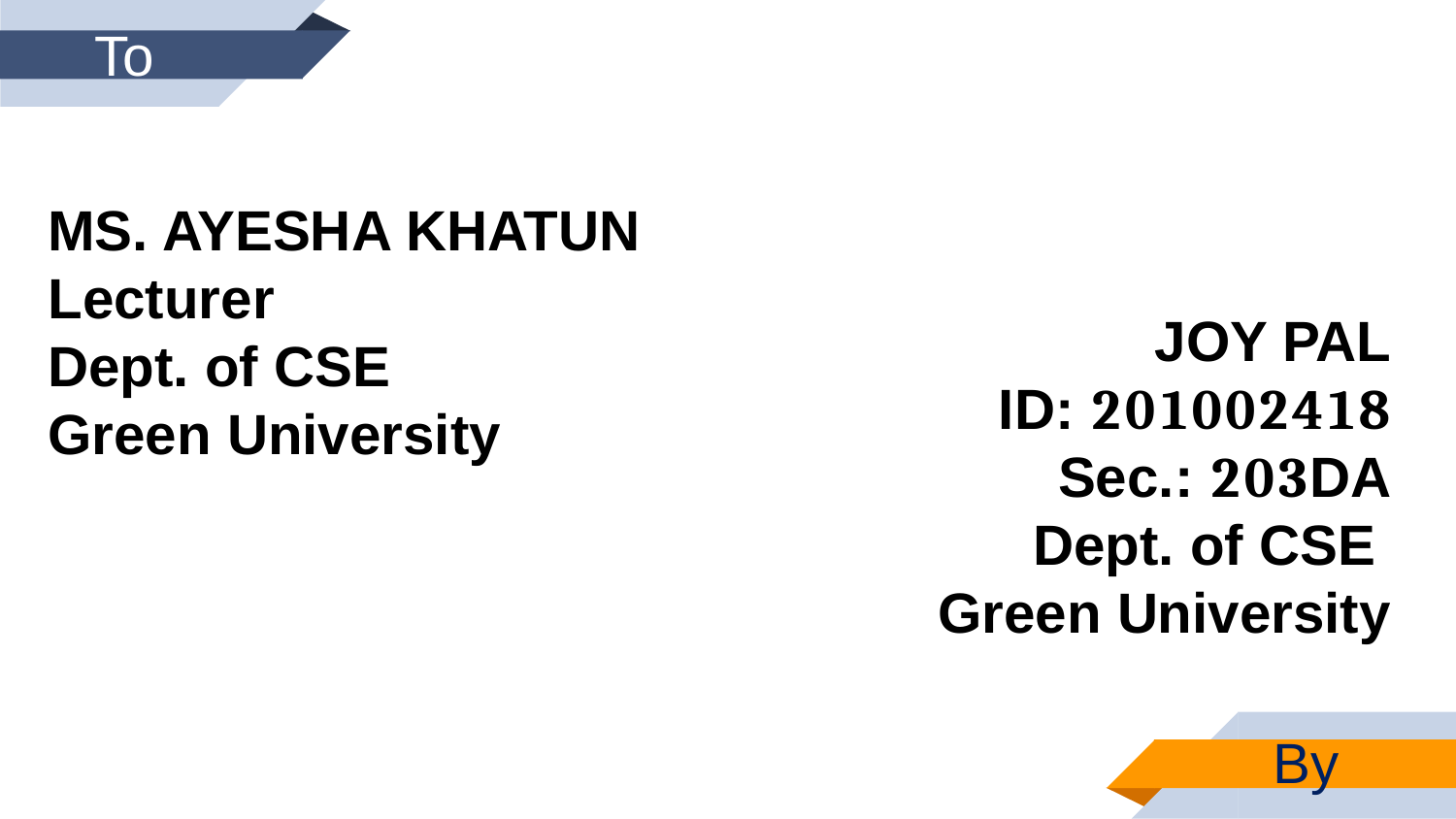

To
MS. AYESHA KHATUN
Lecturer
Dept. of CSE
Green University
JOY PAL
ID: 201002418
Sec.: 203DA
Dept. of CSE
Green University
By